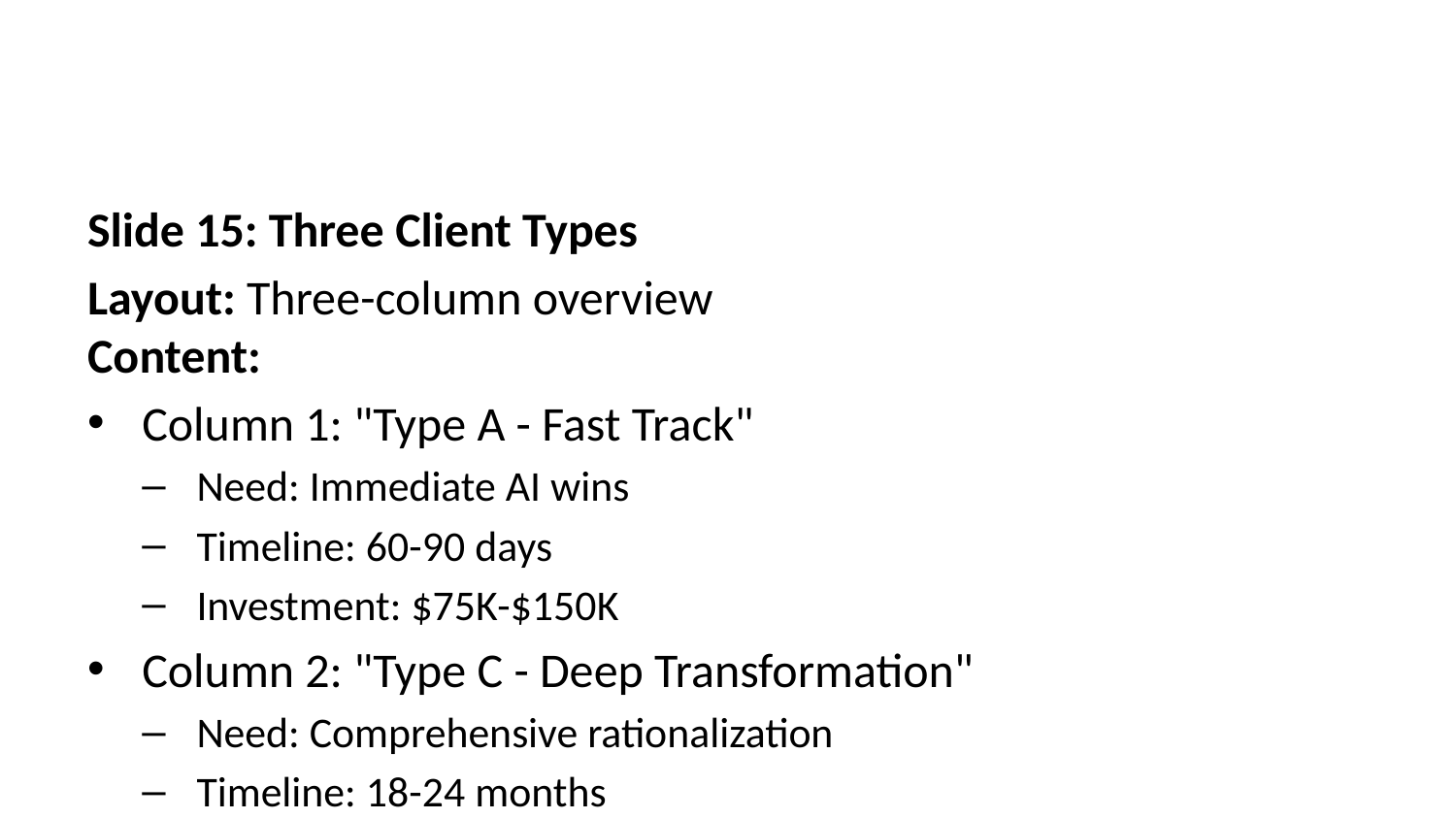

Slide 15: Three Client Types
Layout: Three-column overview
Content:
Column 1: "Type A - Fast Track"
Need: Immediate AI wins
Timeline: 60-90 days
Investment: $75K-$150K
Column 2: "Type C - Deep Transformation"
Need: Comprehensive rationalization
Timeline: 18-24 months
Investment: $500K-$1.5M
Column 3: "Type B - Accelerated Program"
Need: Both quick wins AND transformation
Timeline: 21-27 months
Investment: $550K-$1.6M
Visual: Clean comparison table
Speaker Notes: Overview before deep dive